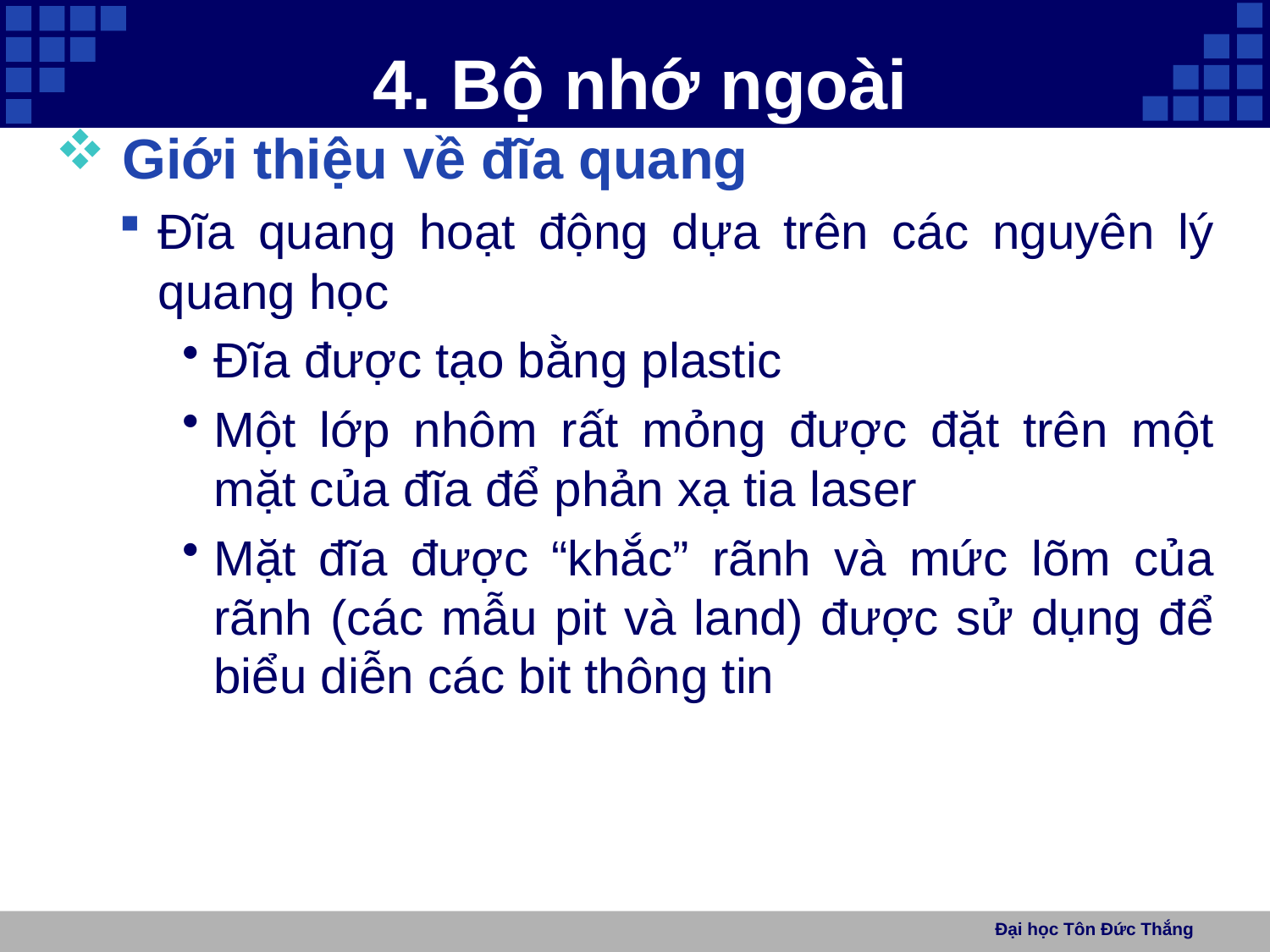

# 4. Bộ nhớ ngoài
 Giới thiệu về đĩa quang
Đĩa quang hoạt động dựa trên các nguyên lý quang học
Đĩa được tạo bằng plastic
Một lớp nhôm rất mỏng được đặt trên một mặt của đĩa để phản xạ tia laser
Mặt đĩa được “khắc” rãnh và mức lõm của rãnh (các mẫu pit và land) được sử dụng để biểu diễn các bit thông tin
Đại học Tôn Đức Thắng